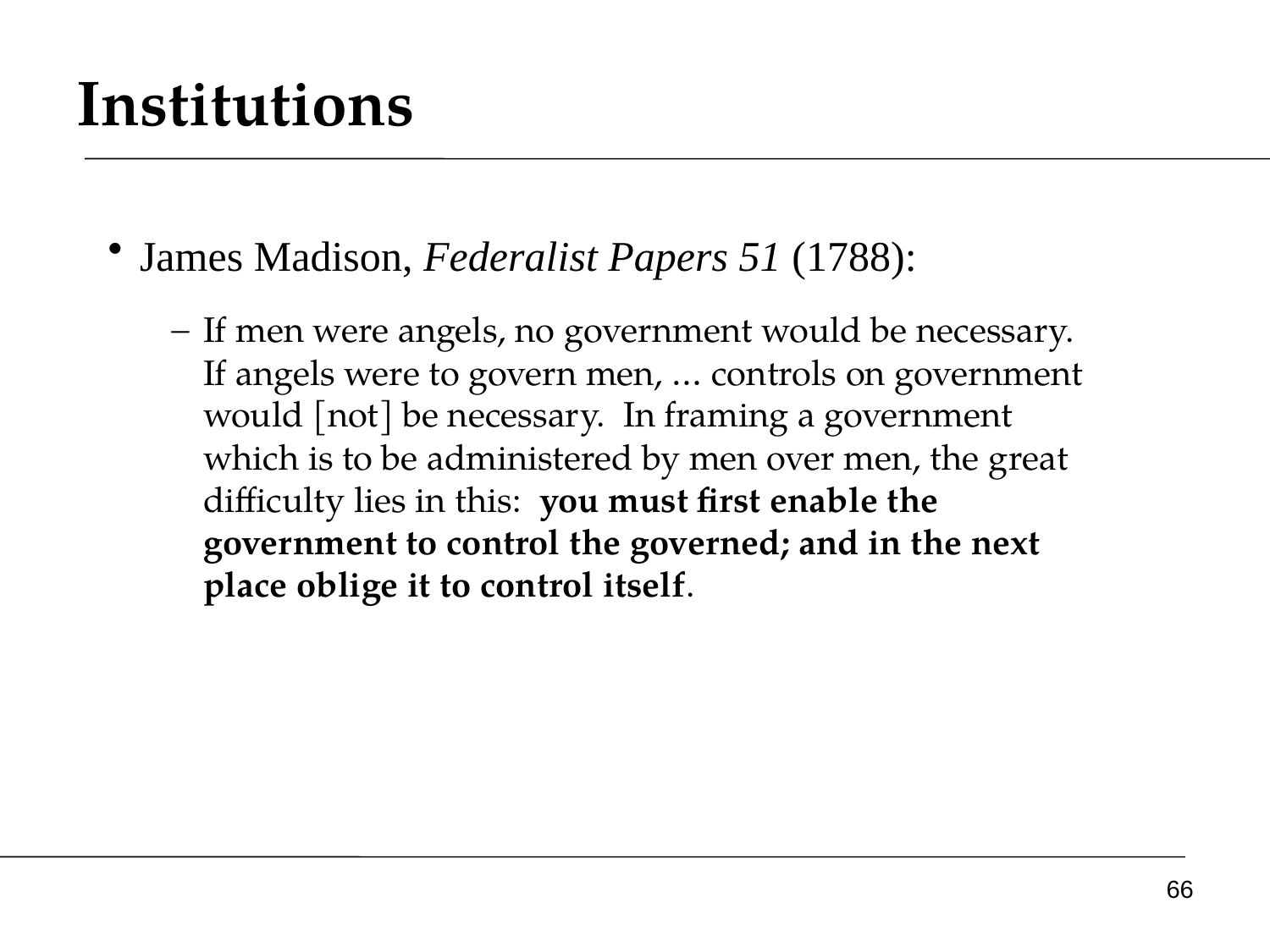

# Institutions
James Madison, Federalist Papers 51 (1788):
If men were angels, no government would be necessary.  If angels were to govern men, … controls on government would [not] be necessary.  In framing a government which is to be administered by men over men, the great difficulty lies in this:  you must first enable the government to control the governed; and in the next place oblige it to control itself.
66